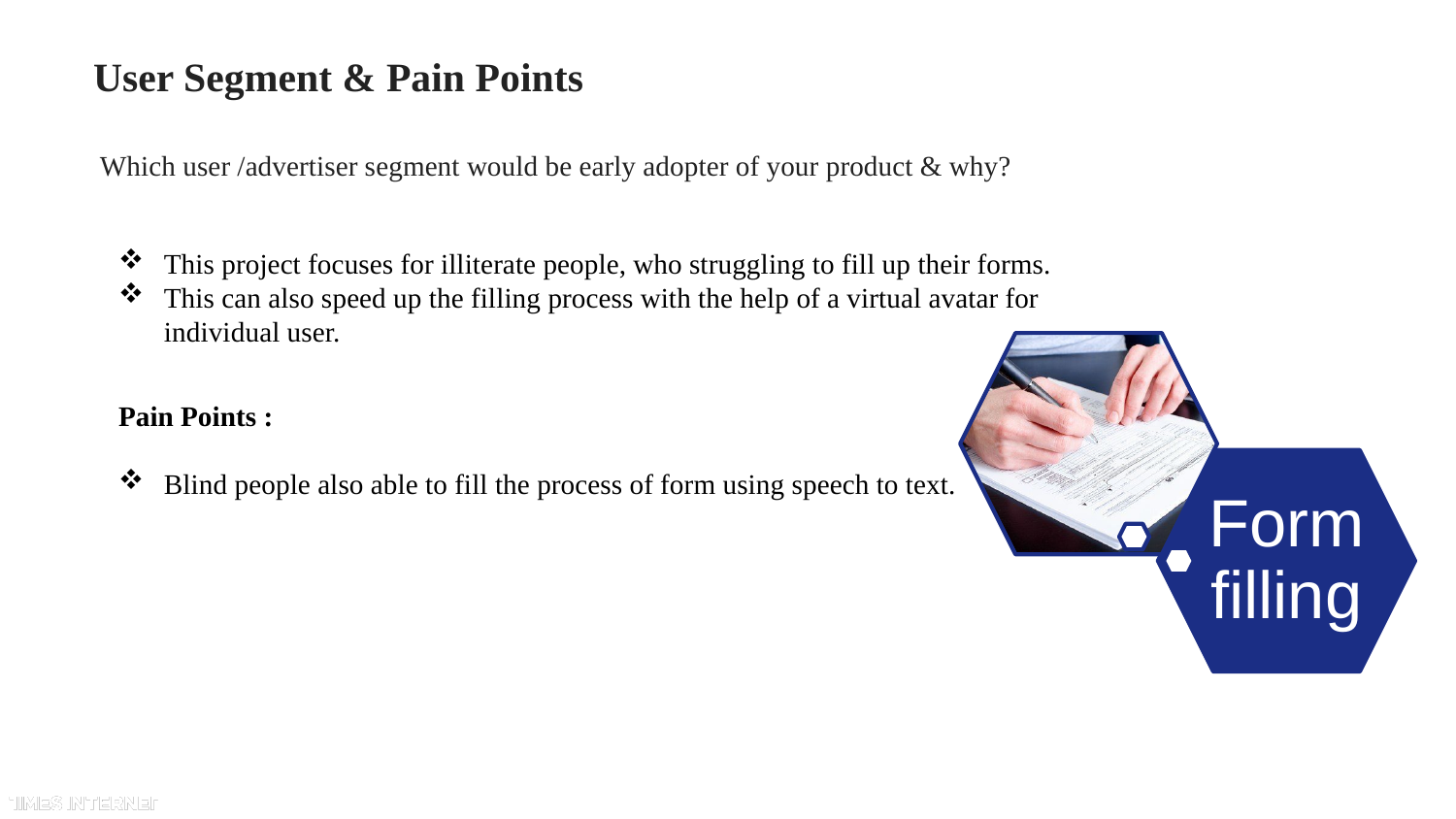

# User Segment & Pain Points
Which user /advertiser segment would be early adopter of your product & why?

This project focuses for illiterate people, who struggling to fill up their forms.
This can also speed up the filling process with the help of a virtual avatar for individual user.
Form filling
Pain Points :

Blind people also able to fill the process of form using speech to text.